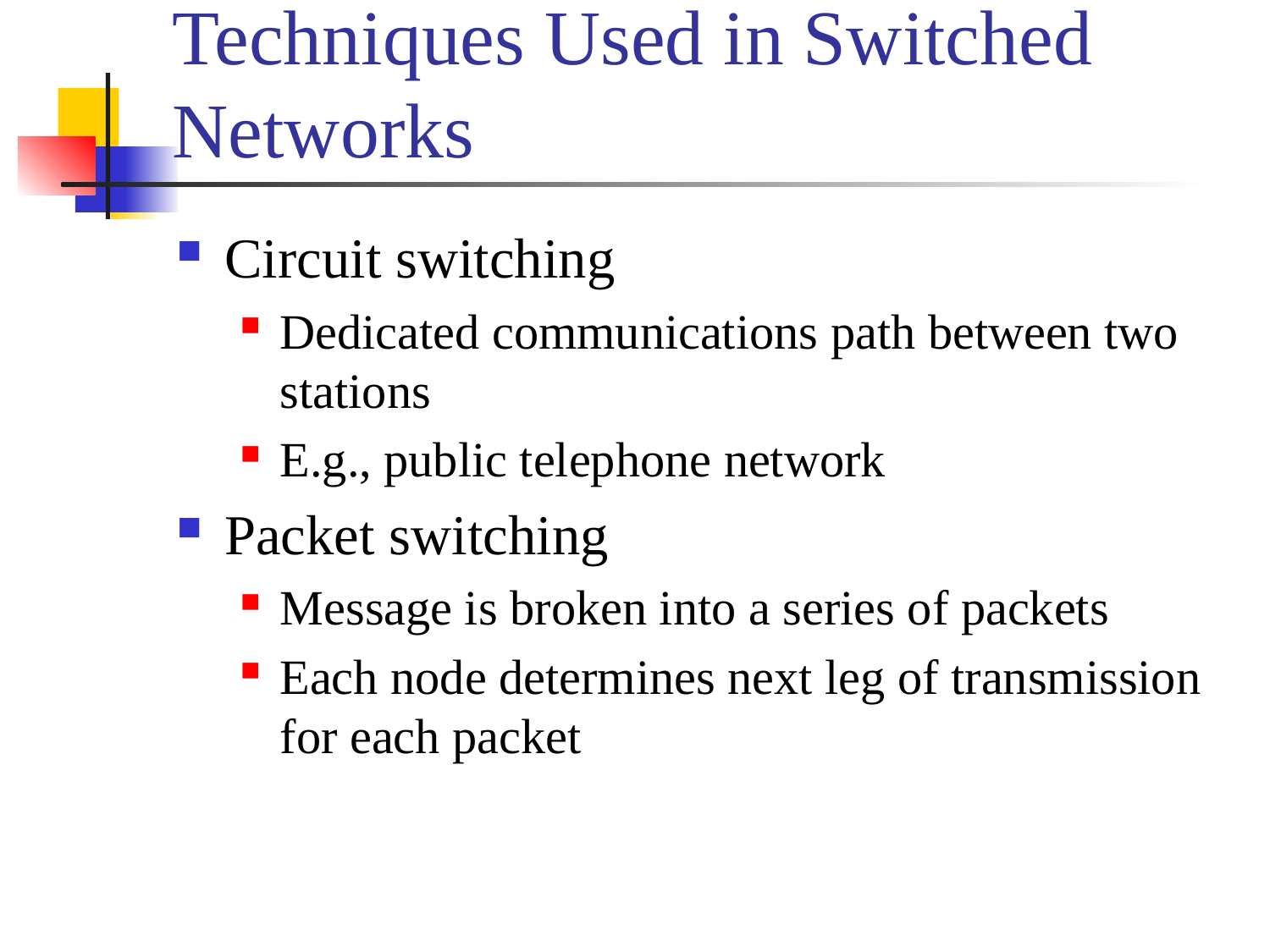

# Techniques Used in Switched Networks
Circuit switching
Dedicated communications path between two stations
E.g., public telephone network
Packet switching
Message is broken into a series of packets
Each node determines next leg of transmission for each packet